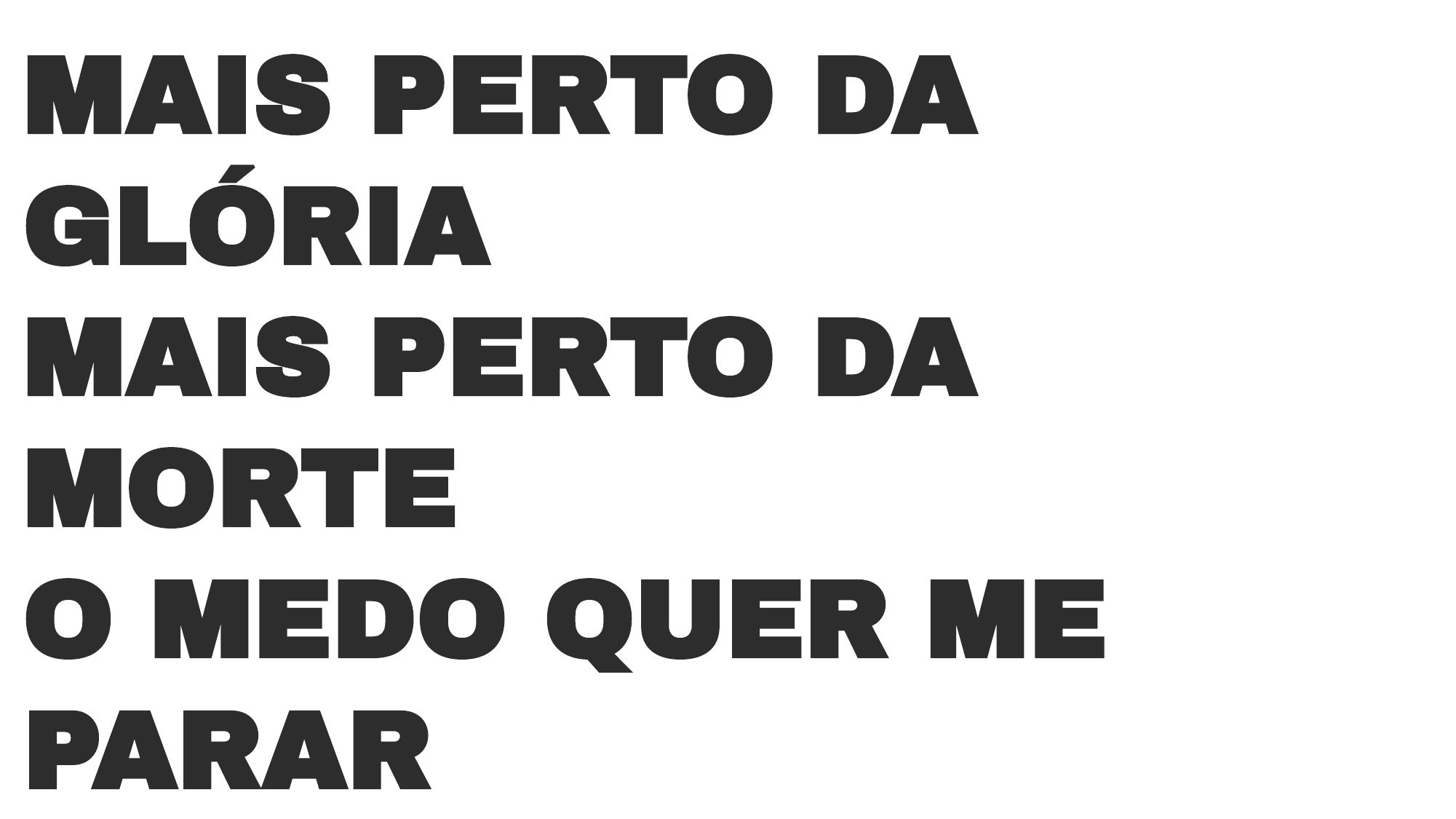

MAIS PERTO DA GLÓRIA
MAIS PERTO DA MORTE
O MEDO QUER ME PARAR